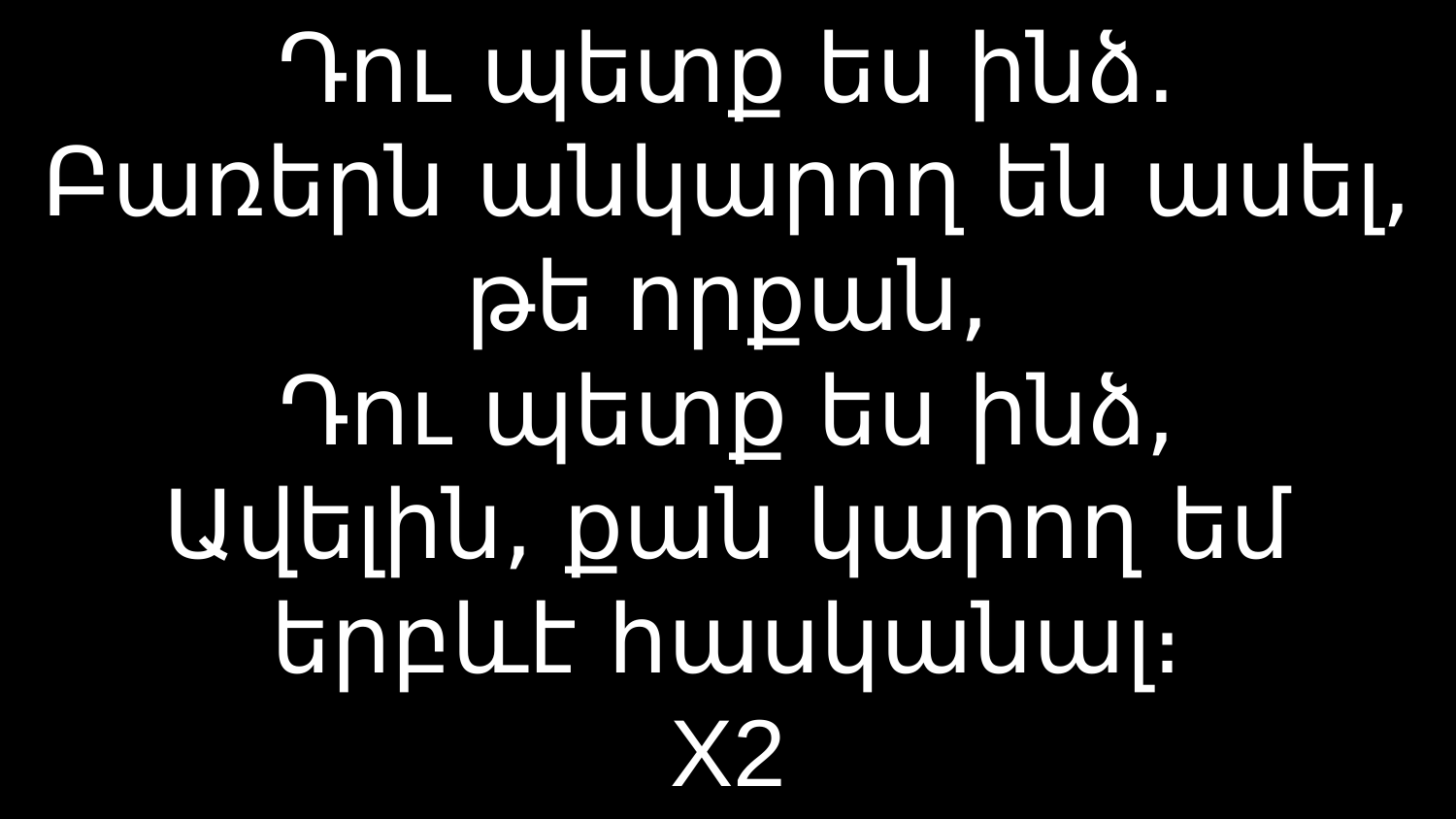

# Դու պետք ես ինձ․ Բառերն անկարող են ասել, թե որքան, Դու պետք ես ինձ, Ավելին, քան կարող եմ երբևէ հասկանալ։ X2